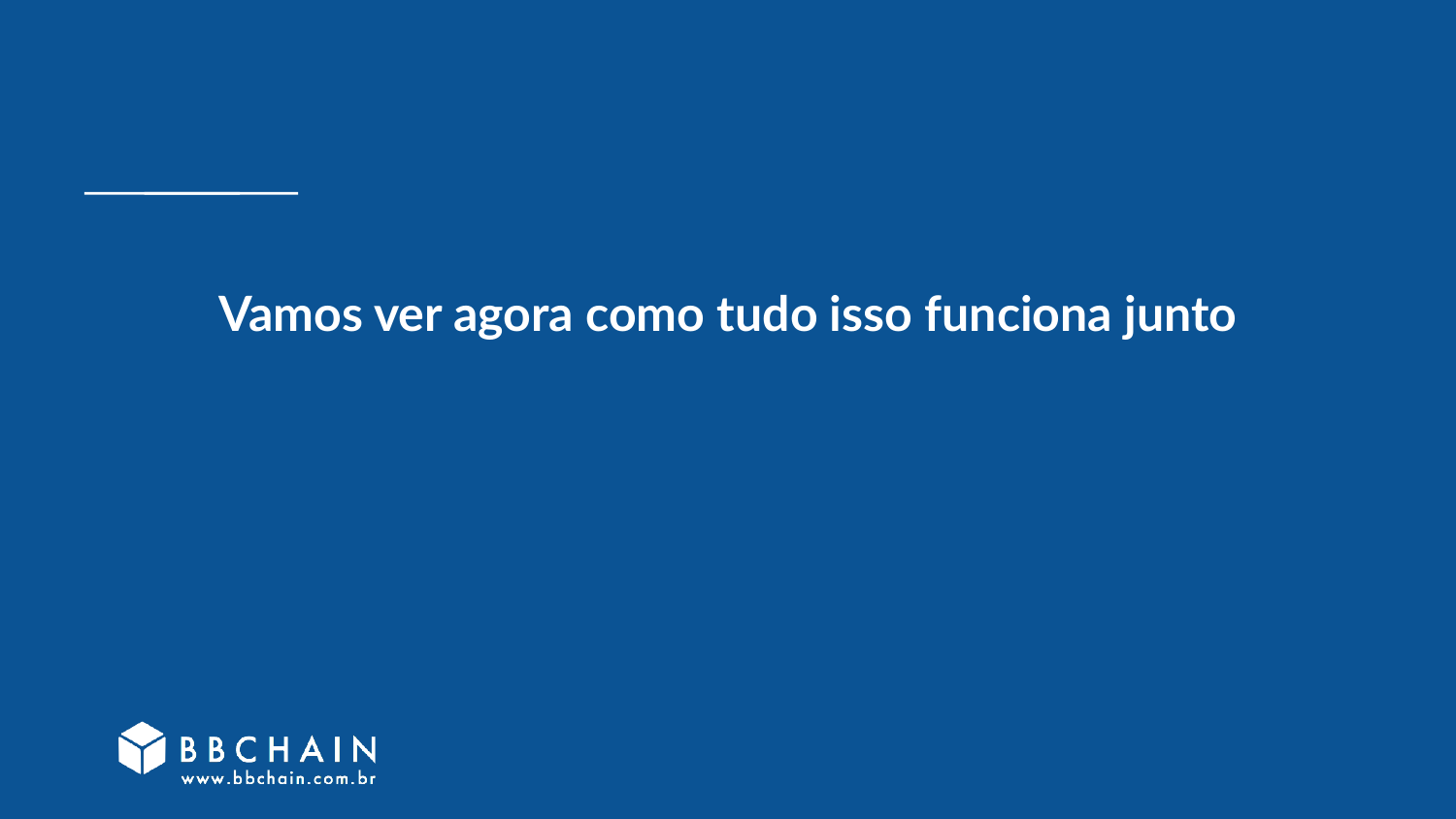

# Vamos ver agora como tudo isso funciona junto